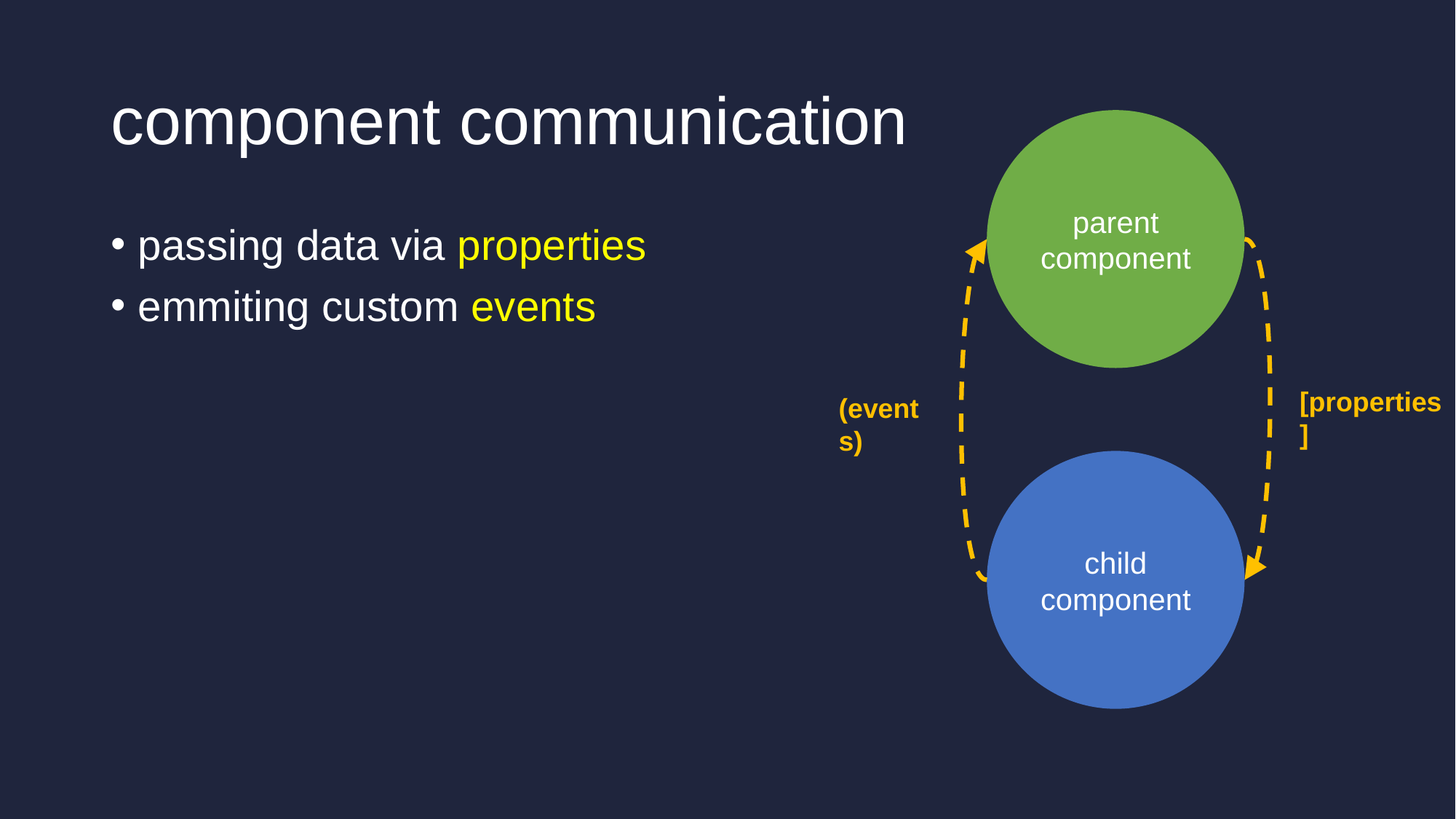

# component communication
parent component
[properties]
(events)
child component
passing data via properties
emmiting custom events